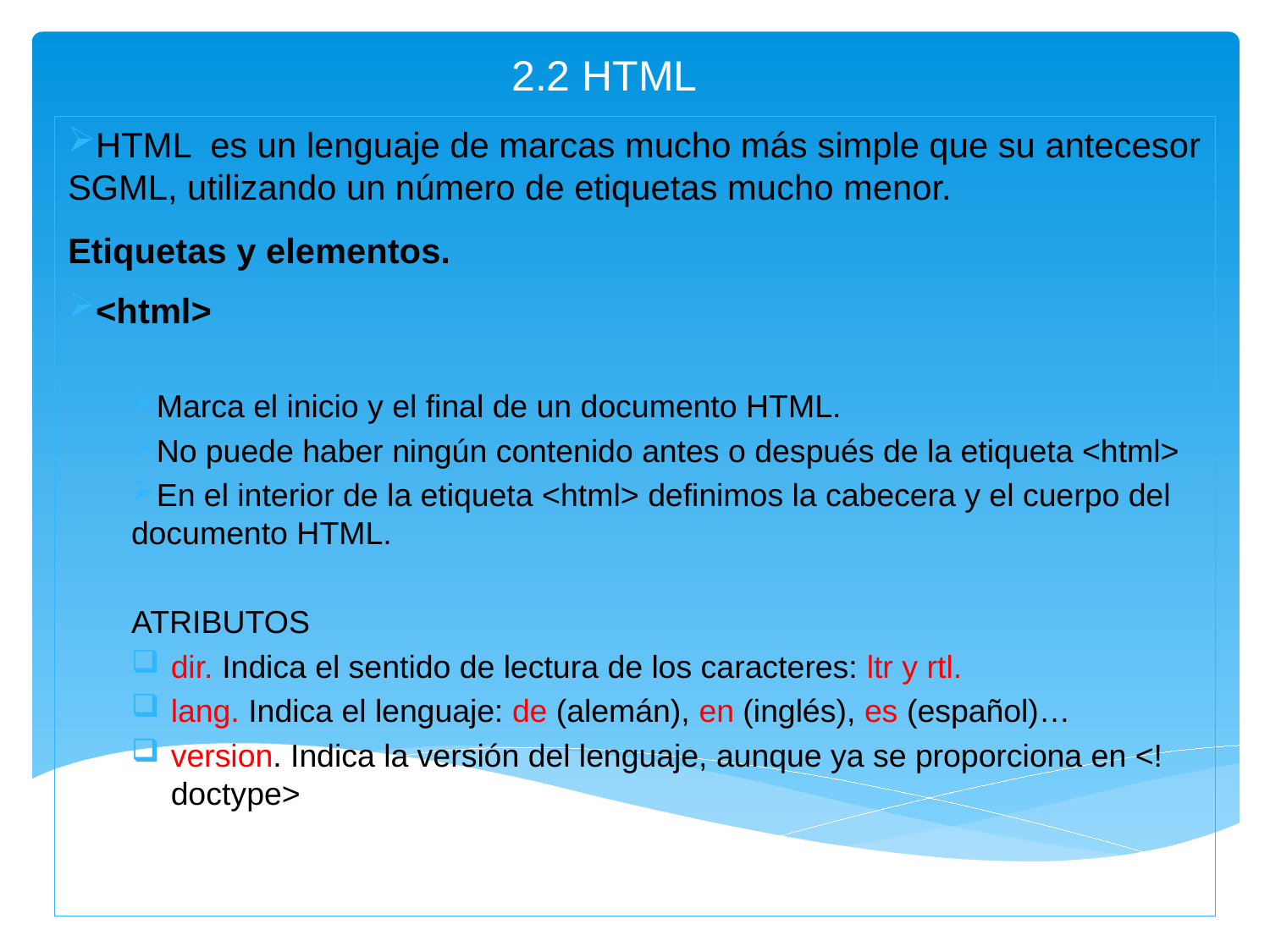

# 2.2 HTML
HTML  es un lenguaje de marcas mucho más simple que su antecesor SGML, utilizando un número de etiquetas mucho menor.
Etiquetas y elementos.
<html>

Marca el inicio y el final de un documento HTML.
No puede haber ningún contenido antes o después de la etiqueta <html>
En el interior de la etiqueta <html> definimos la cabecera y el cuerpo del documento HTML.

ATRIBUTOS
dir. Indica el sentido de lectura de los caracteres: ltr y rtl.
lang. Indica el lenguaje: de (alemán), en (inglés), es (español)…
version. Indica la versión del lenguaje, aunque ya se proporciona en <!doctype>